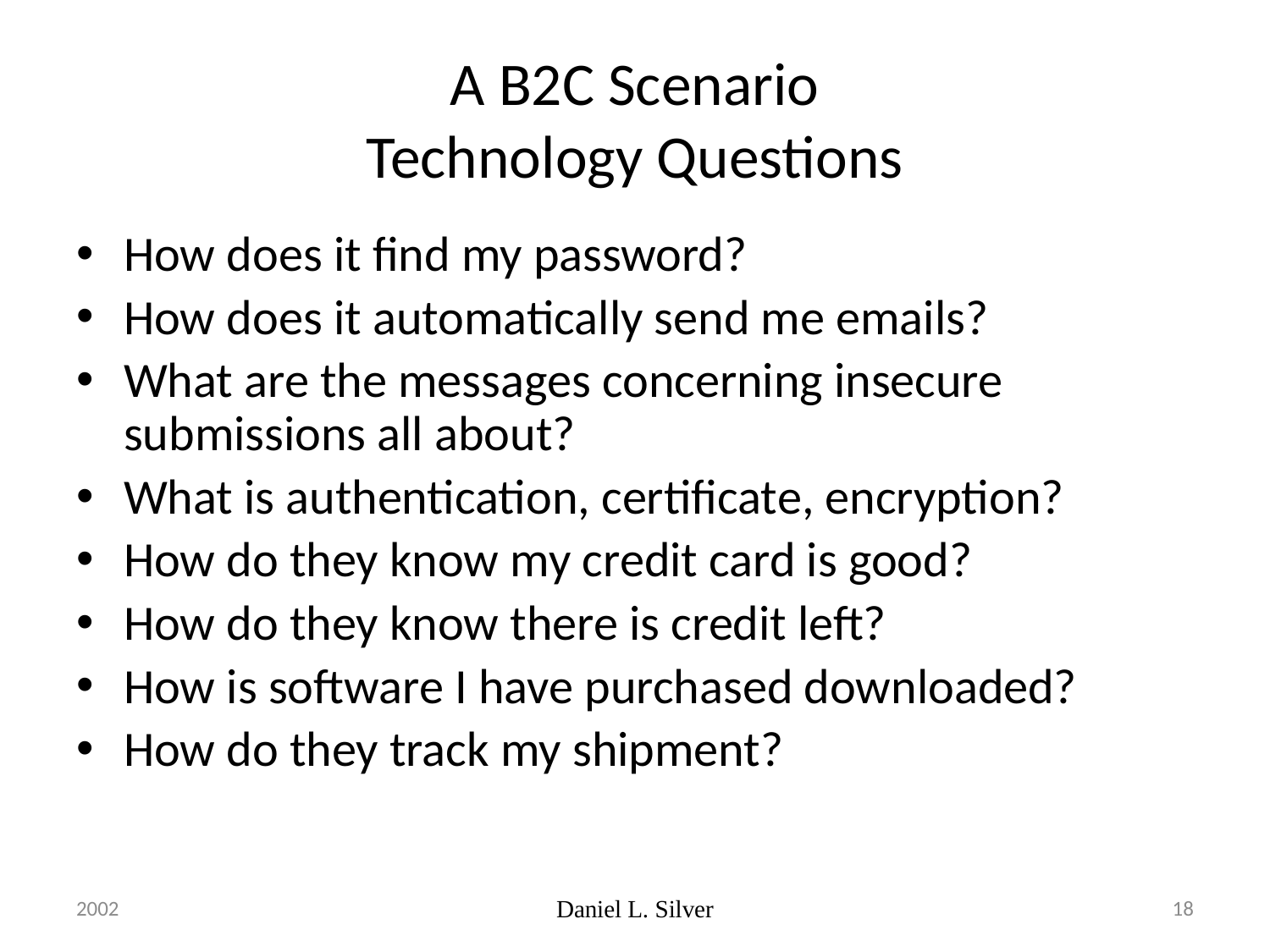

# A B2C Scenario Technology Questions
How does it find my password?
How does it automatically send me emails?
What are the messages concerning insecure submissions all about?
What is authentication, certificate, encryption?
How do they know my credit card is good?
How do they know there is credit left?
How is software I have purchased downloaded?
How do they track my shipment?

2002
Daniel L. Silver
18